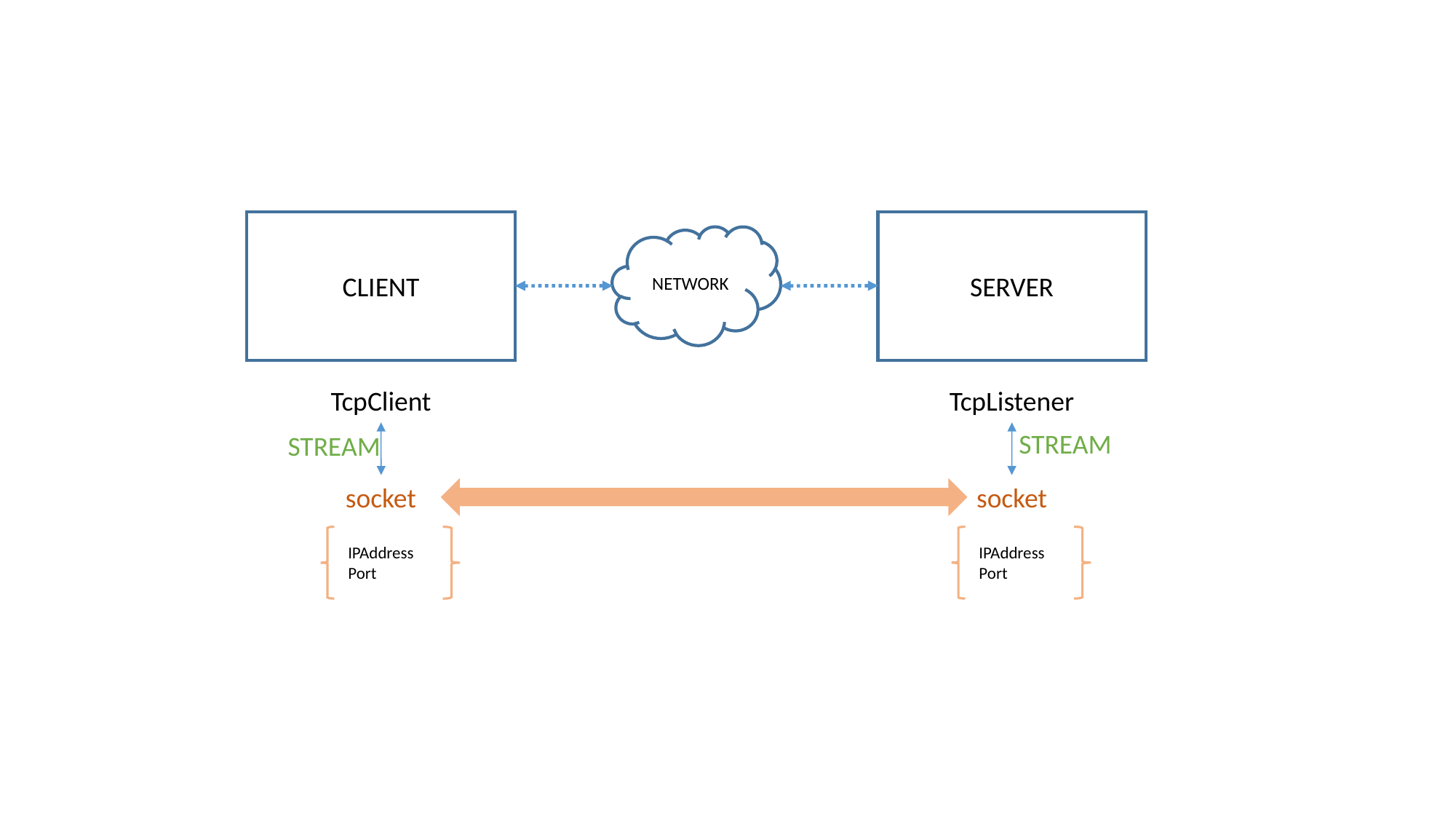

CLIENT
SERVER
NETWORK

TcpClient
TcpListener

socket
socket

IPAddress
Port
IPAddress
Port
STREAM
STREAM